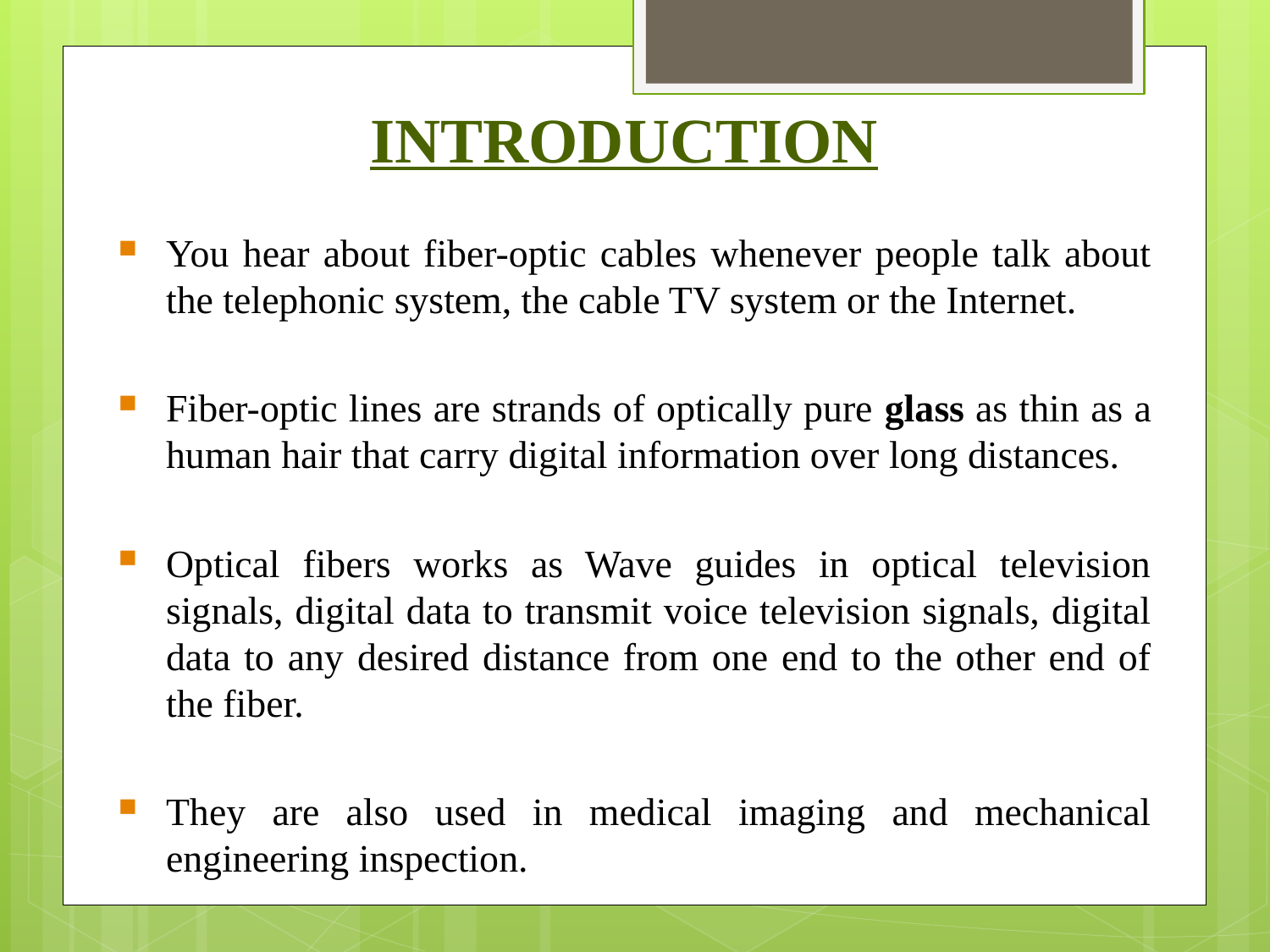

INTRODUCTION
You hear about fiber-optic cables whenever people talk about the telephonic system, the cable TV system or the Internet.

Fiber-optic lines are strands of optically pure glass as thin as a human hair that carry digital information over long distances.

Optical fibers works as Wave guides in optical television signals, digital data to transmit voice television signals, digital data to any desired distance from one end to the other end of the fiber.

They are also used in medical imaging and mechanical engineering inspection.